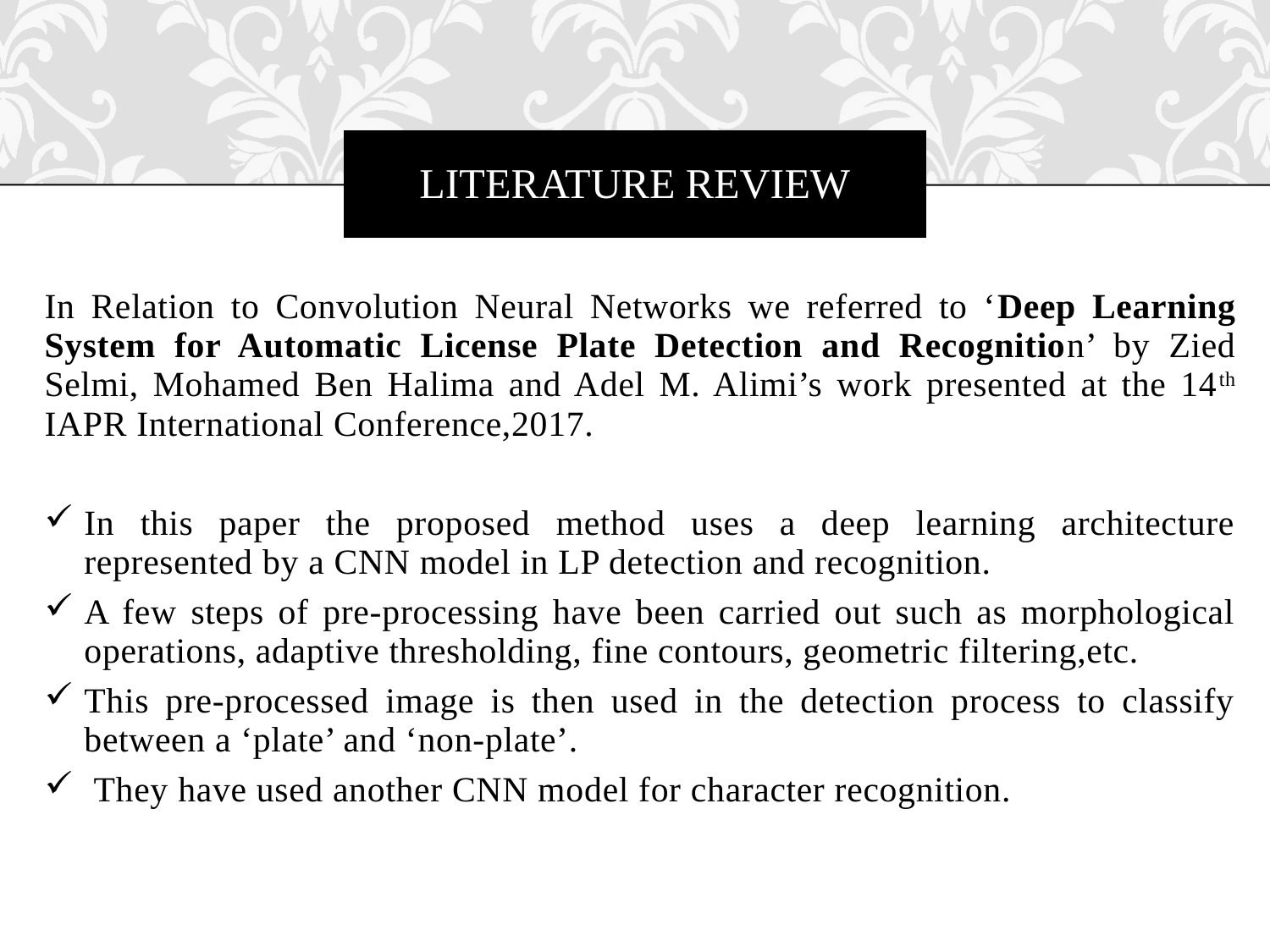

# LITERATURE REVIEW
In Relation to Convolution Neural Networks we referred to ‘Deep Learning System for Automatic License Plate Detection and Recognition’ by Zied Selmi, Mohamed Ben Halima and Adel M. Alimi’s work presented at the 14th IAPR International Conference,2017.

In this paper the proposed method uses a deep learning architecture represented by a CNN model in LP detection and recognition.
A few steps of pre-processing have been carried out such as morphological operations, adaptive thresholding, fine contours, geometric filtering,etc.
This pre-processed image is then used in the detection process to classify between a ‘plate’ and ‘non-plate’.
 They have used another CNN model for character recognition.